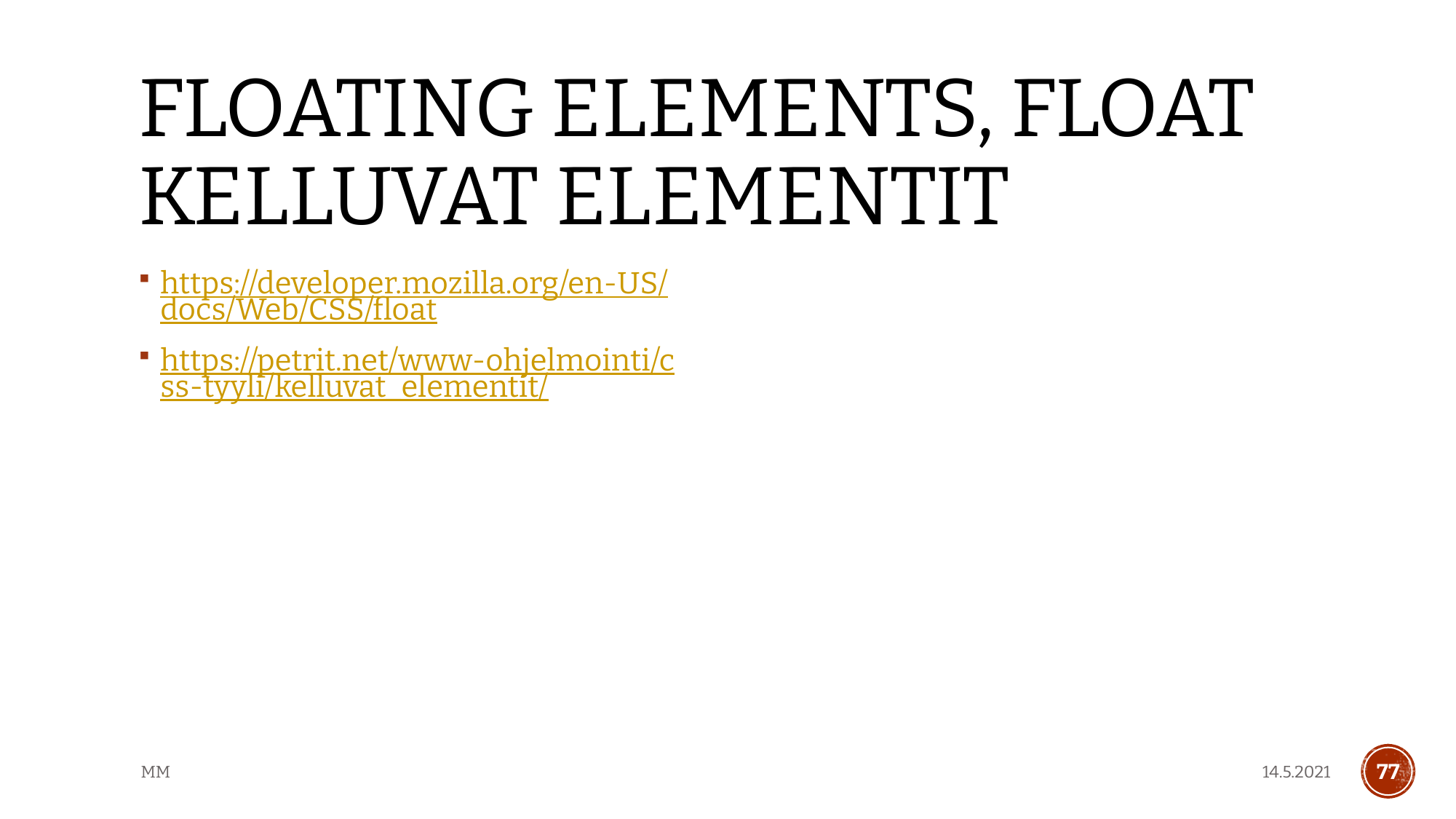

# floating elements, float kelluvat elementit
https://developer.mozilla.org/en-US/docs/Web/CSS/float
https://petrit.net/www-ohjelmointi/css-tyyli/kelluvat_elementit/

MM
14.5.2021
77